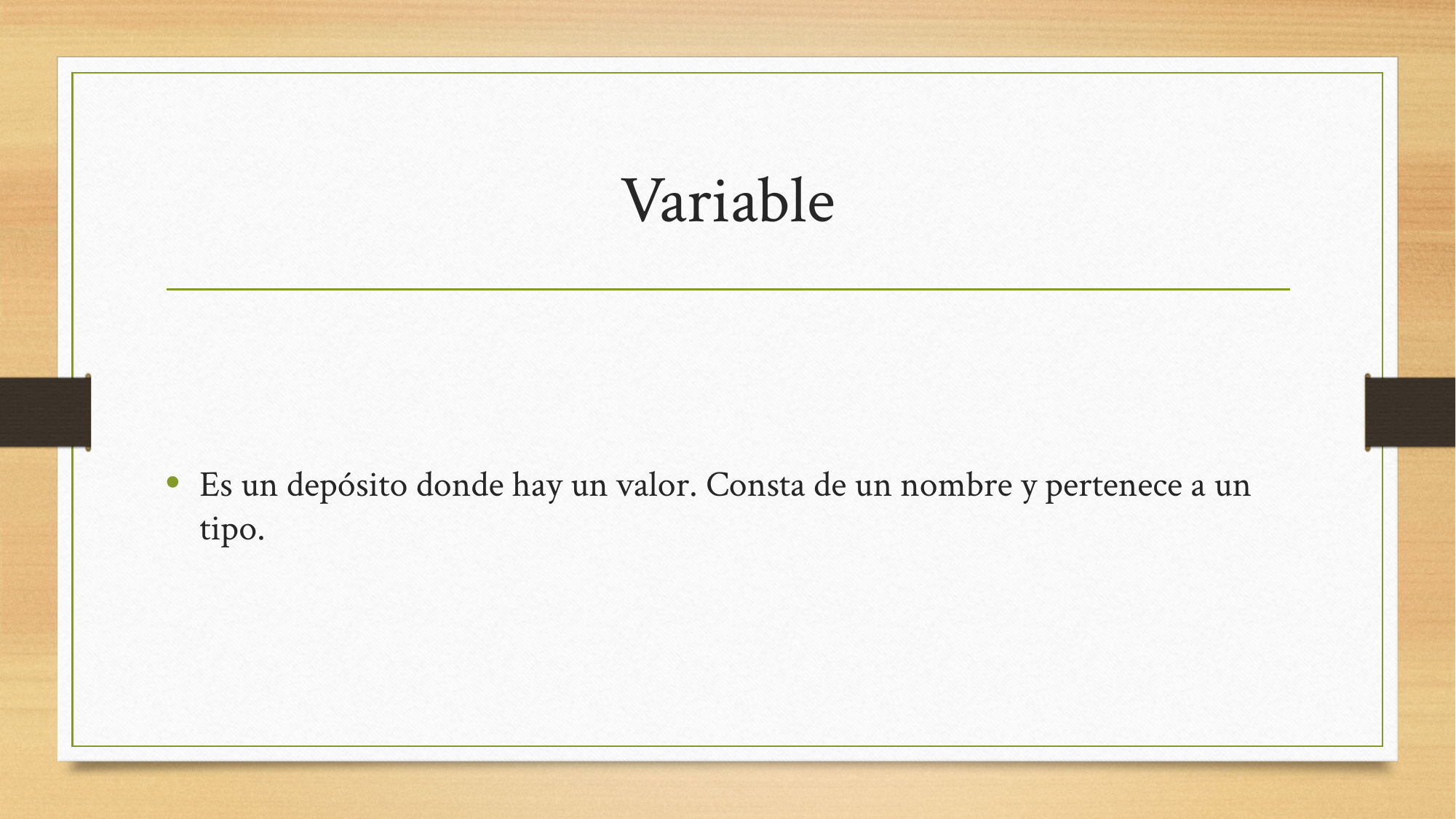

# Variable
Es un depósito donde hay un valor. Consta de un nombre y pertenece a un tipo.